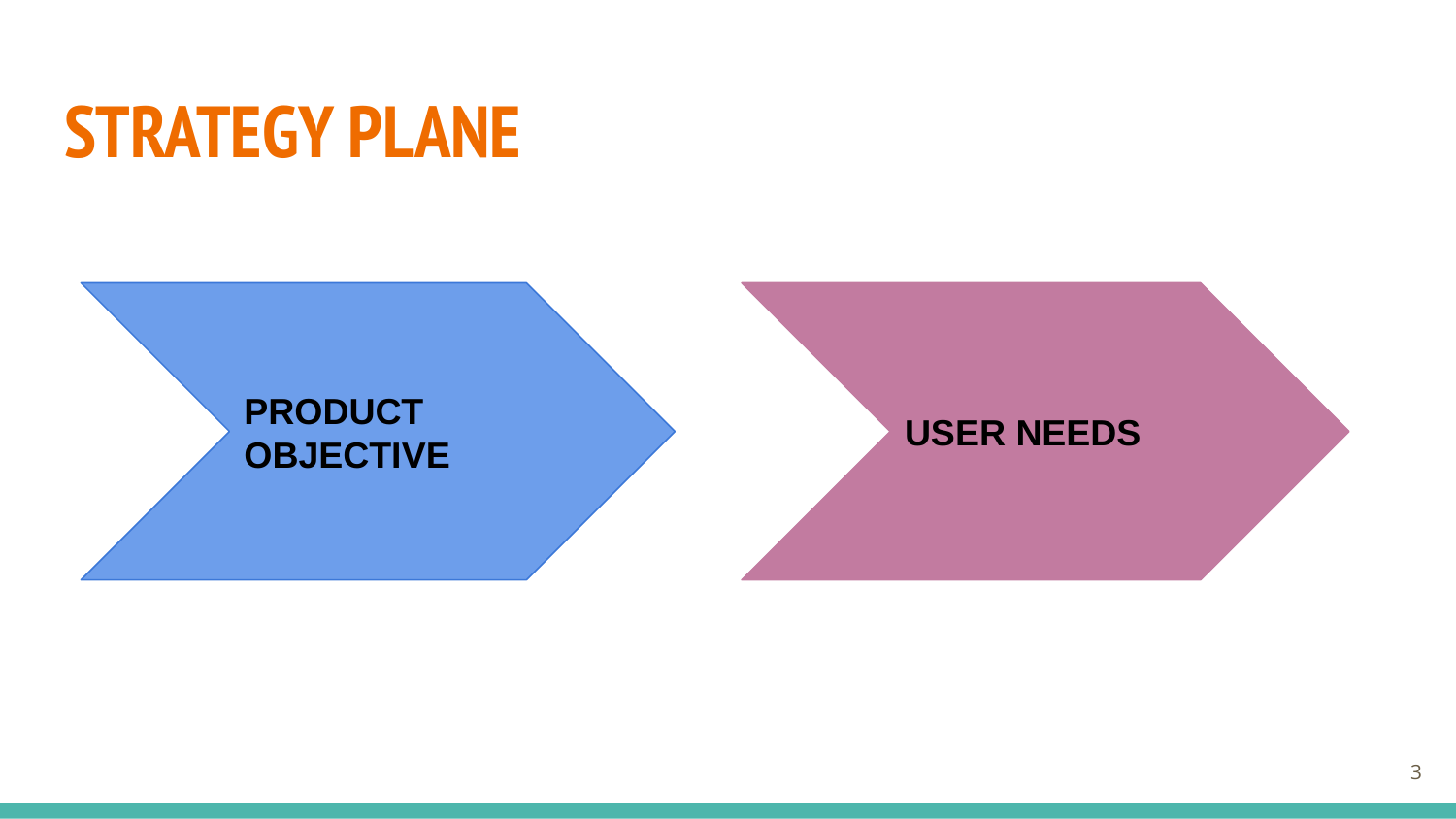

# STRATEGY PLANE
PRODUCT  OBJECTIVE
USER NEEDS
3